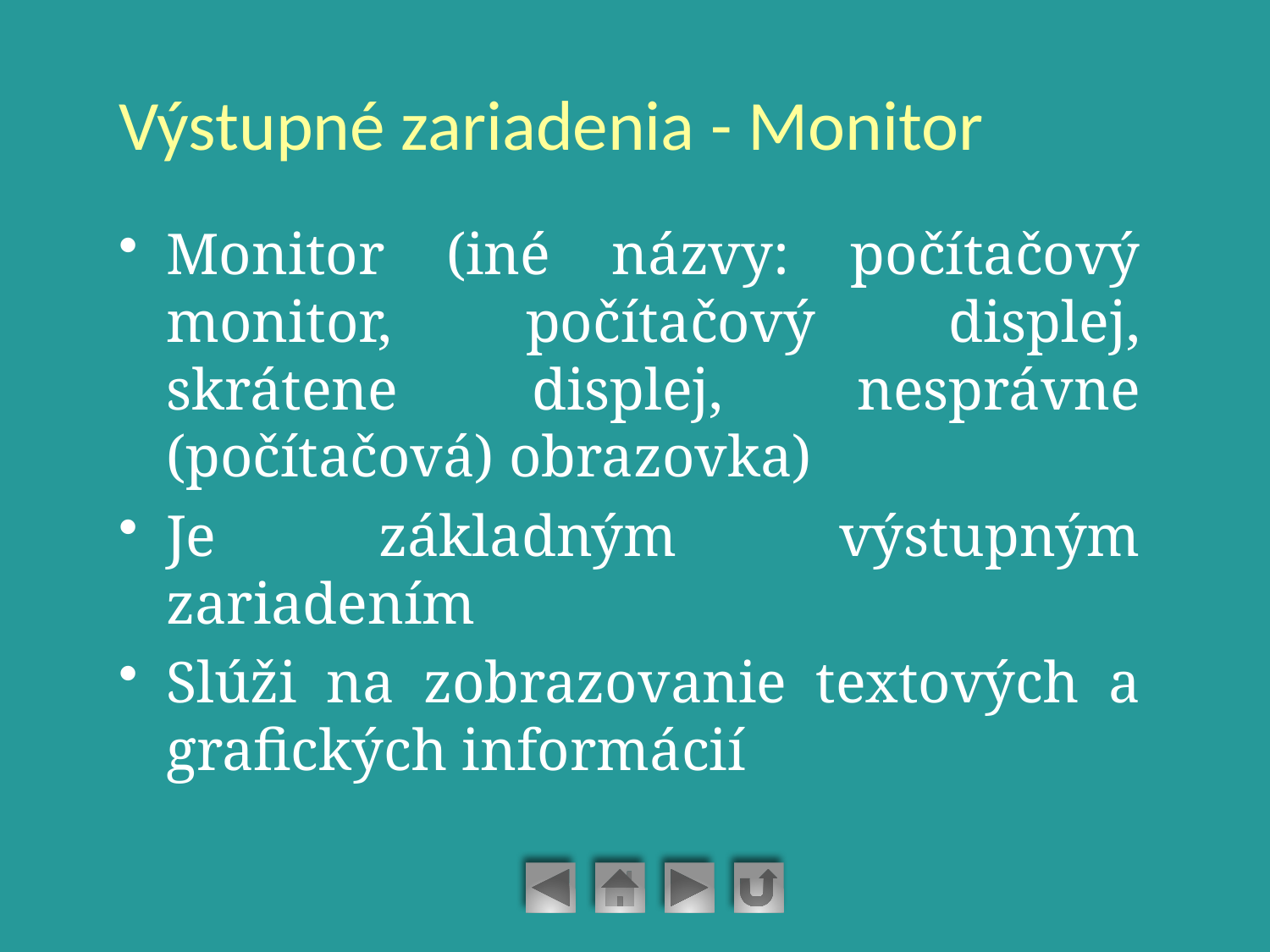

# Výstupné zariadenia - Monitor
Monitor (iné názvy: počítačový monitor, počítačový displej, skrátene displej, nesprávne (počítačová) obrazovka)
Je základným výstupným zariadením
Slúži na zobrazovanie textových a grafických informácií